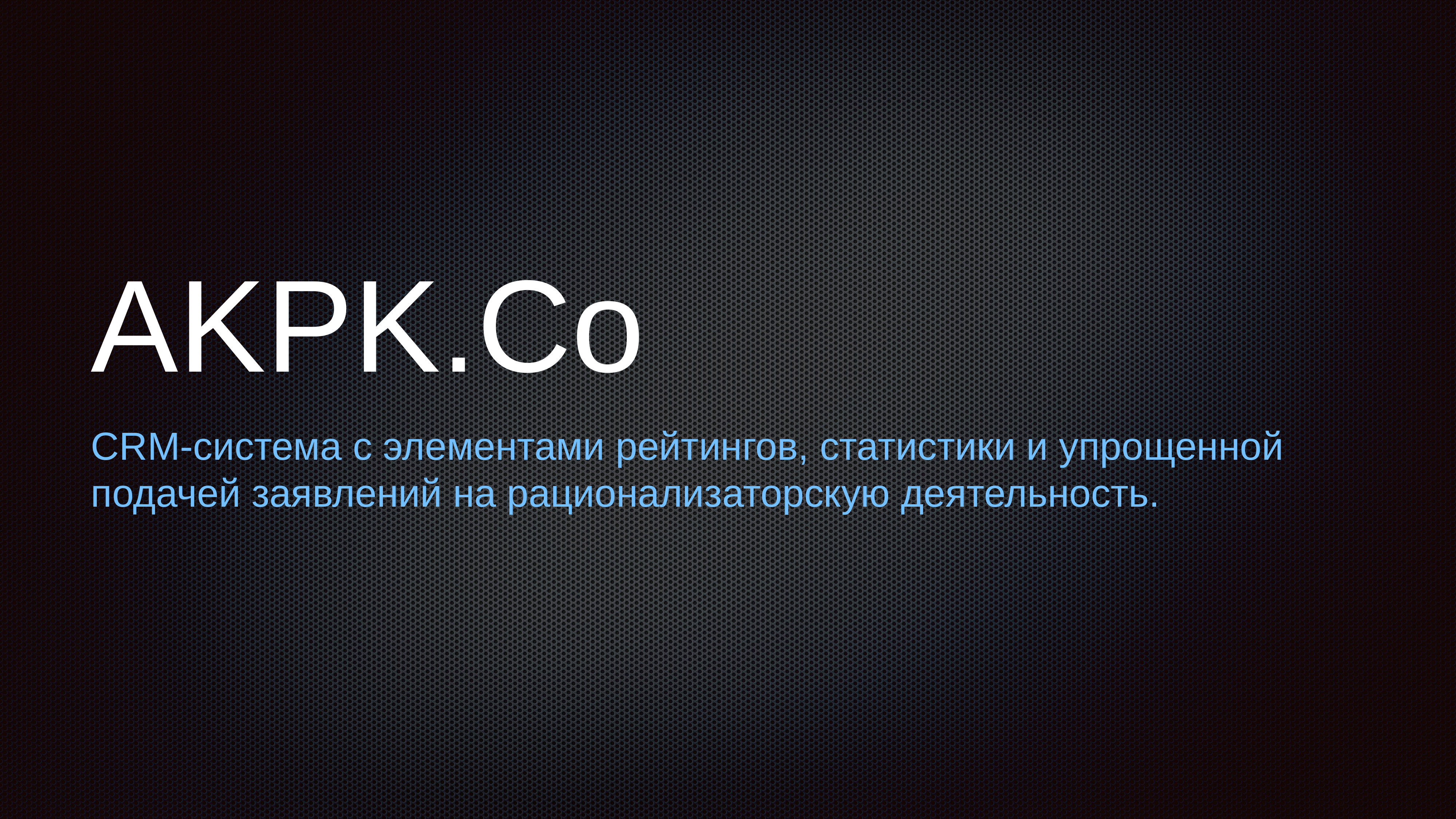

# AKPK.Co
СRM-система с элементами рейтингов, статистики и упрощенной подачей заявлений на рационализаторскую деятельность.